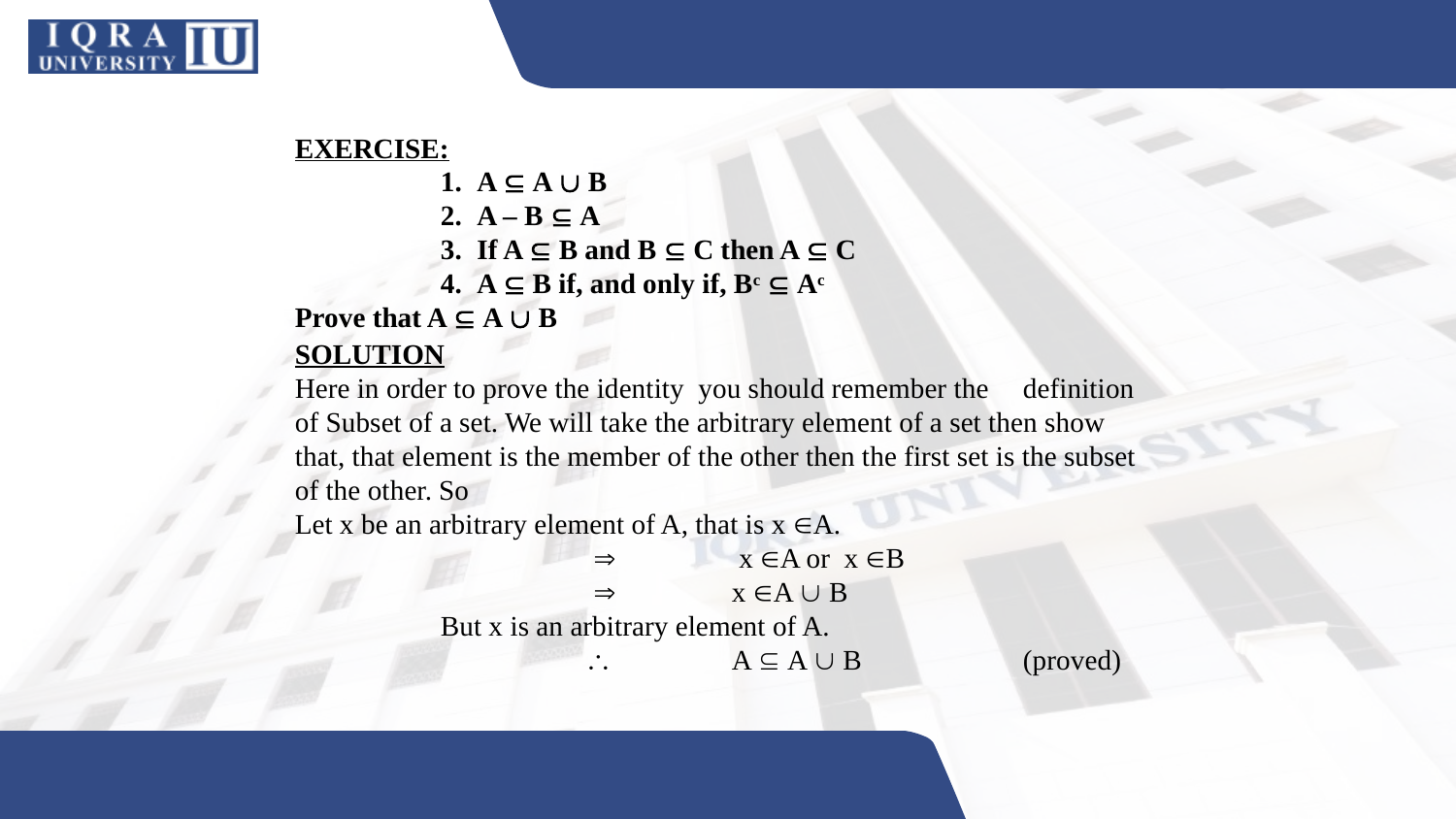

EXERCISE:
A ⊆ A ∪ B
A – B ⊆ A
If A ⊆ B and B ⊆ C then A ⊆ C
A ⊆ B if, and only if, Bc ⊆ Ac
Prove that A ⊆ A ∪ B
SOLUTION
Here in order to prove the identity  you should remember the 	definition of Subset of a set. We will take the arbitrary element of a set then show
that, that element is the member of the other then the first set is the subset of the other. So
Let x be an arbitrary element of A, that is x ∈A.
		 ⇒	 x ∈A or  x ∈B
 		 ⇒	x ∈A ∪ B
	But x is an arbitrary element of A.
		∴	A ⊆ A ∪ B		(proved)